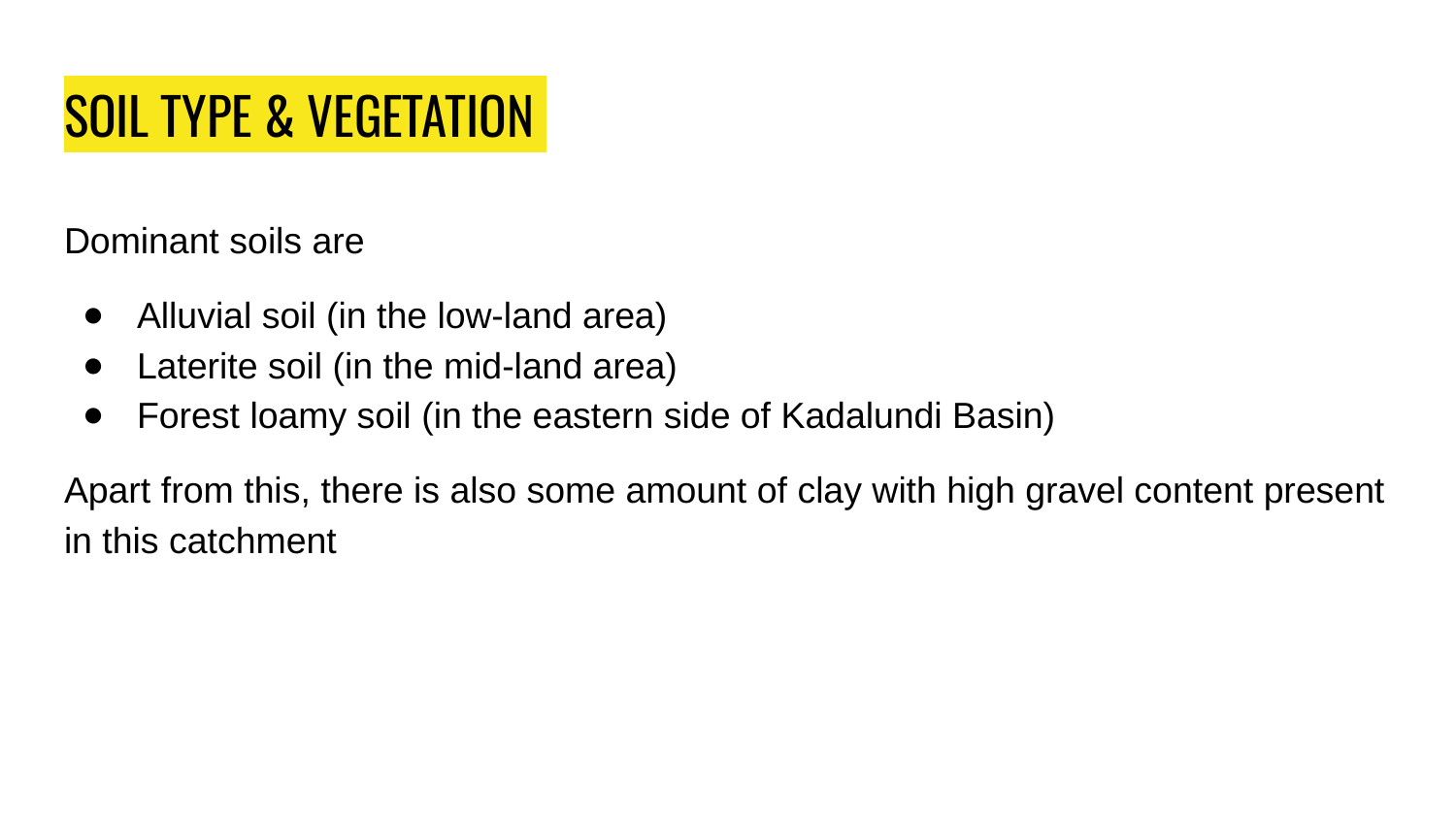

# SOIL TYPE & VEGETATION
Dominant soils are
Alluvial soil (in the low-land area)
Laterite soil (in the mid-land area)
Forest loamy soil (in the eastern side of Kadalundi Basin)
Apart from this, there is also some amount of clay with high gravel content present in this catchment